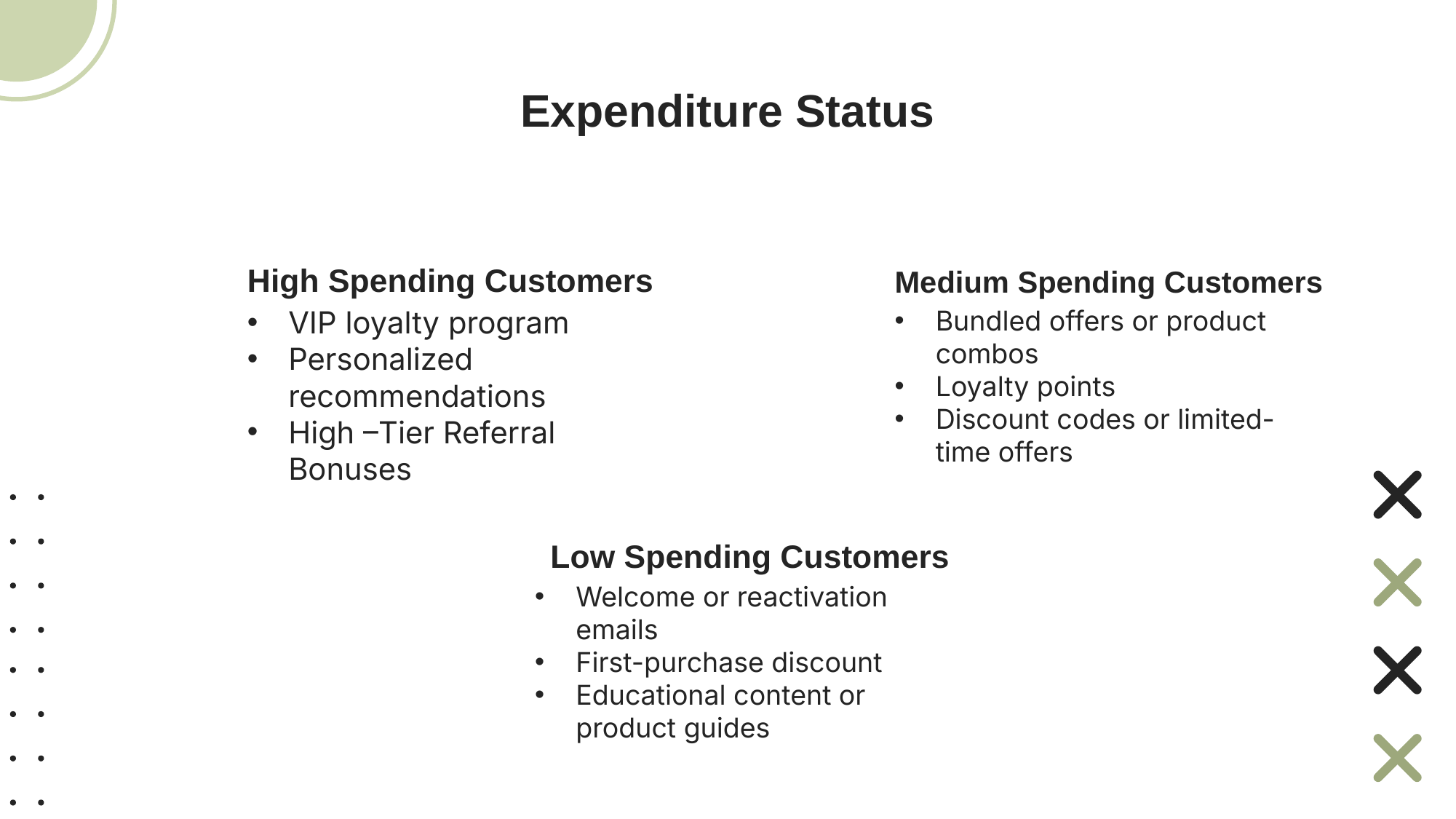

# Expenditure Status
High Spending Customers
Medium Spending Customers
VIP loyalty program
Personalized recommendations
High –Tier Referral Bonuses
Bundled offers or product combos
Loyalty points
Discount codes or limited-time offers
Low Spending Customers
Welcome or reactivation emails
First-purchase discount
Educational content or product guides